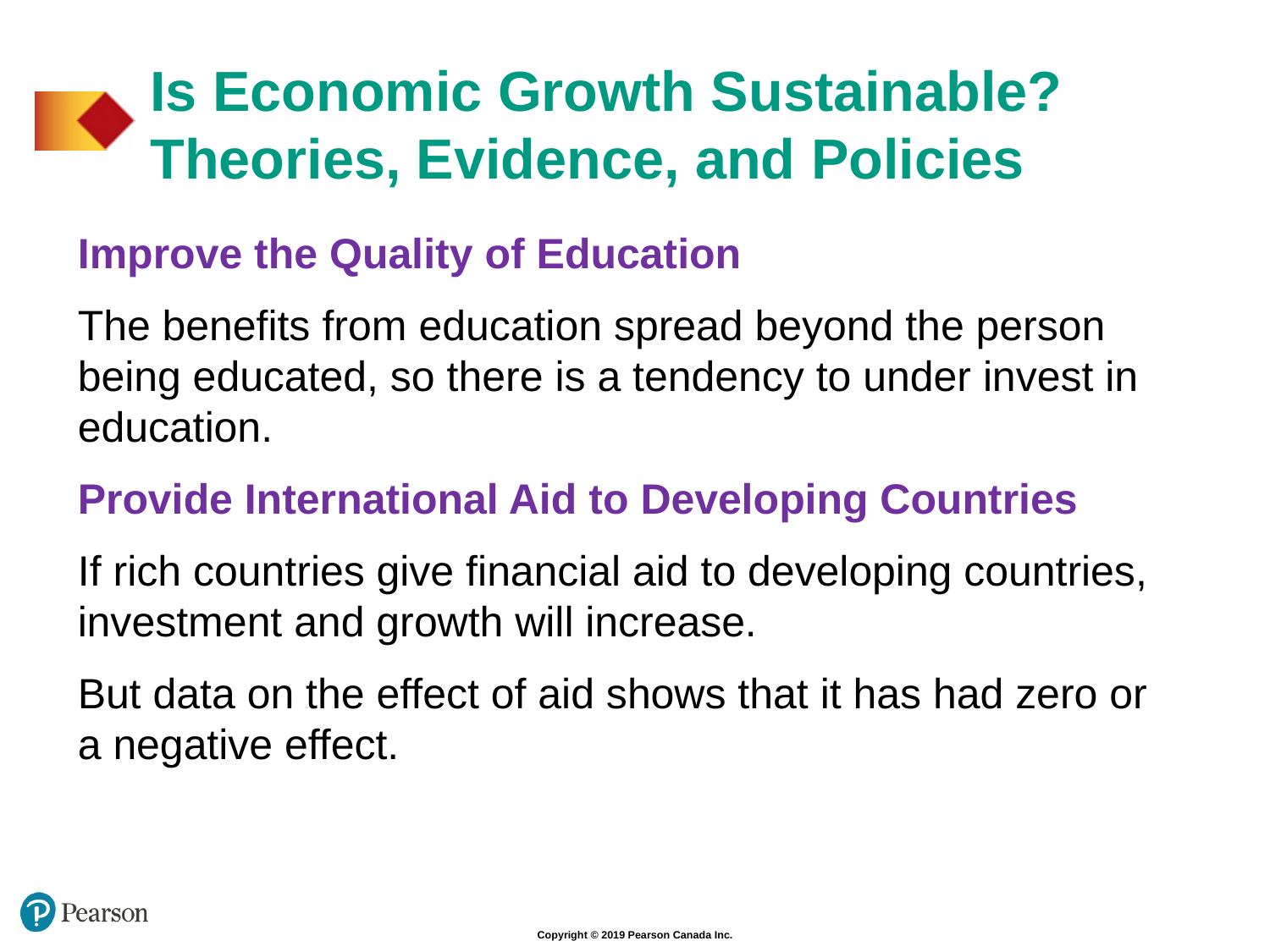

# Is Economic Growth Sustainable? Theories, Evidence, and Policies
Improve the Quality of Education
The benefits from education spread beyond the person being educated, so there is a tendency to under invest in education.
Provide International Aid to Developing Countries
If rich countries give financial aid to developing countries, investment and growth will increase.
But data on the effect of aid shows that it has had zero or a negative effect.